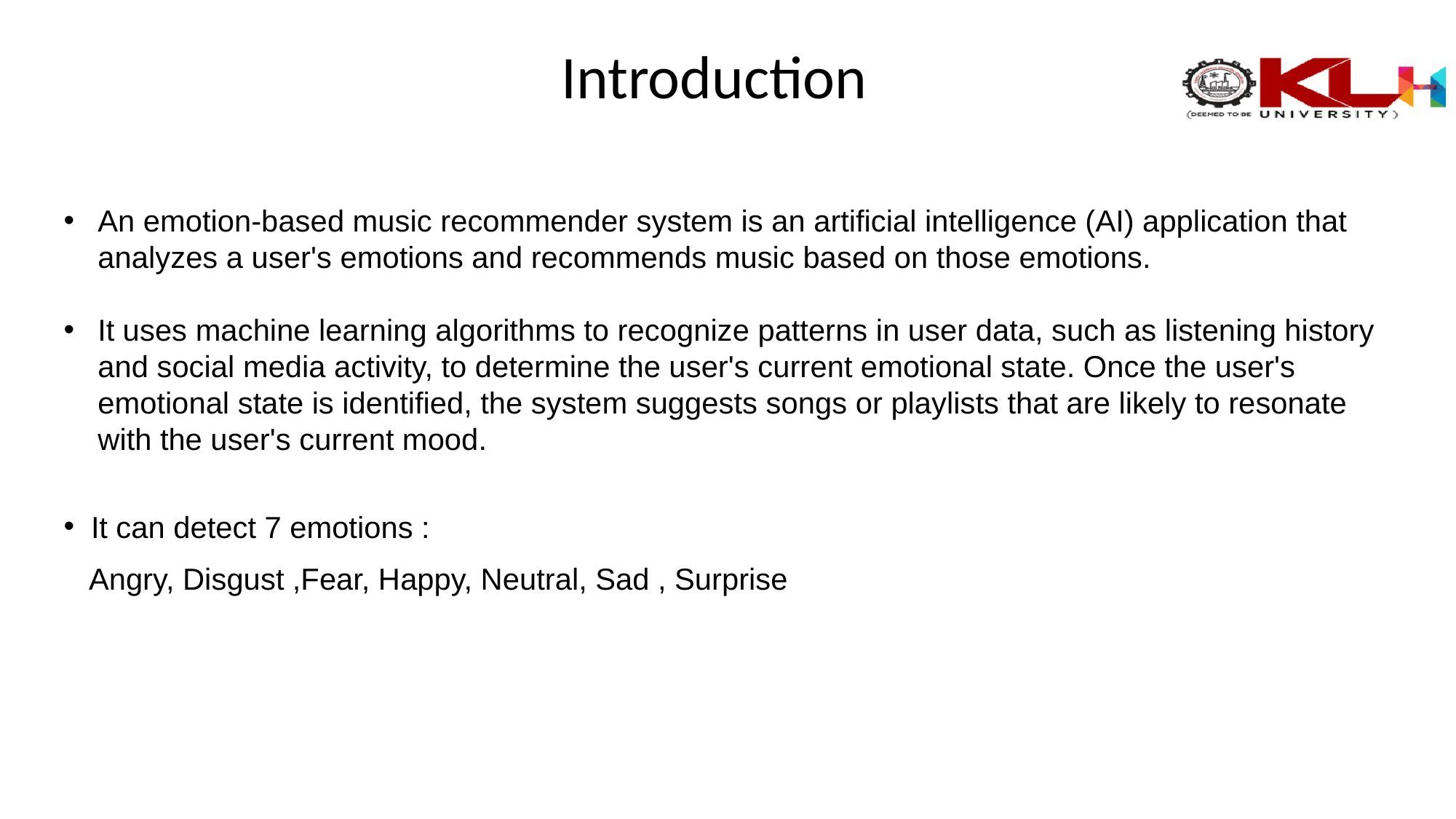

# Introduction
An emotion-based music recommender system is an artificial intelligence (AI) application that analyzes a user's emotions and recommends music based on those emotions.

It uses machine learning algorithms to recognize patterns in user data, such as listening history and social media activity, to determine the user's current emotional state. Once the user's emotional state is identified, the system suggests songs or playlists that are likely to resonate with the user's current mood.

  It can detect 7 emotions :
   Angry, Disgust ,Fear, Happy, Neutral, Sad , Surprise